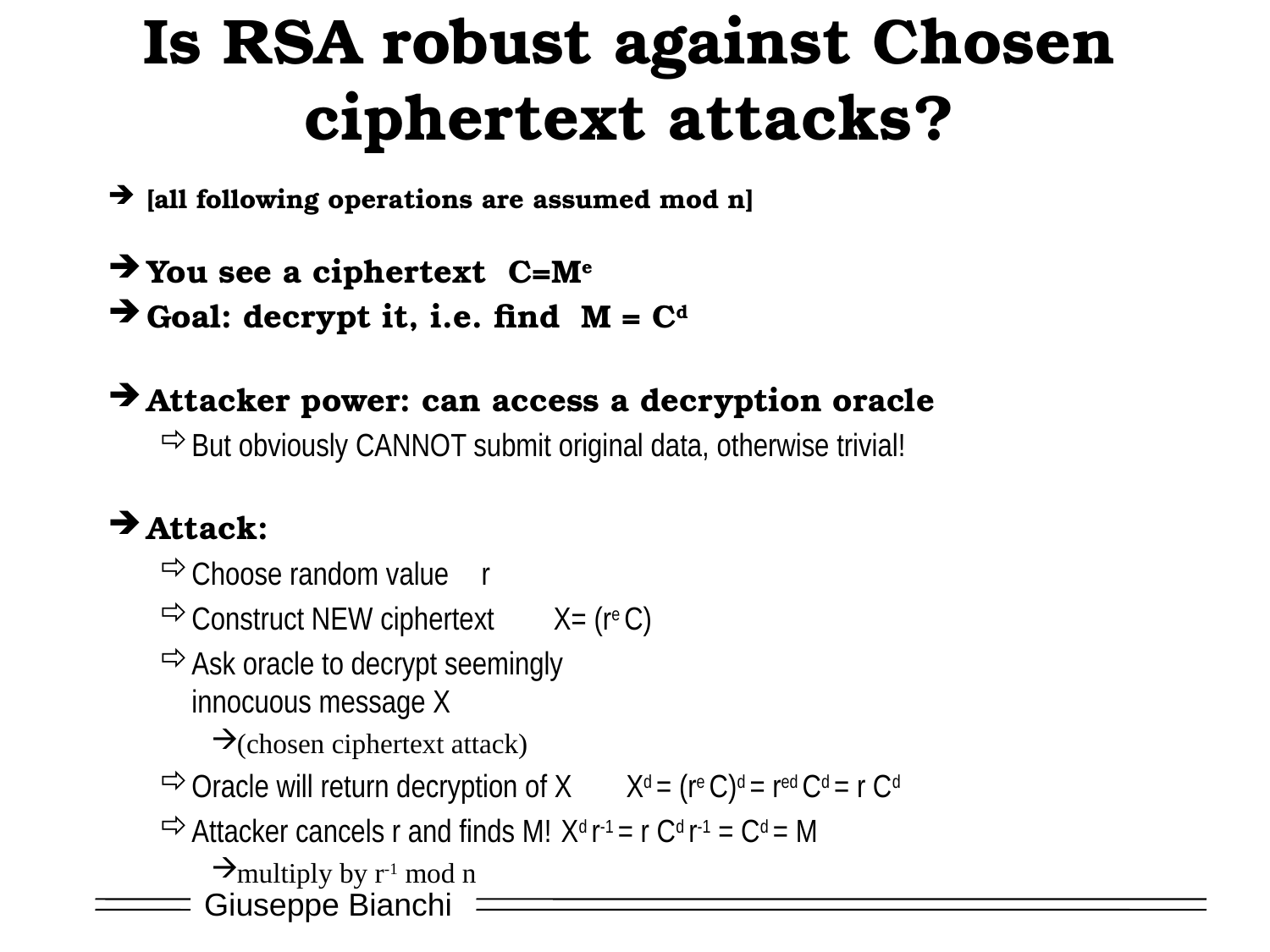

# Is RSA robust against Chosen ciphertext attacks?
[all following operations are assumed mod n]

You see a ciphertext 		C=Me
Goal: decrypt it, i.e. find 	M = Cd

Attacker power: can access a decryption oracle
But obviously CANNOT submit original data, otherwise trivial!

Attack:
Choose random value 		r
Construct NEW ciphertext 		X= (re C)
Ask oracle to decrypt seemingly
innocuous message X
(chosen ciphertext attack)
Oracle will return decryption of X	Xd = (re C)d = red Cd = r Cd
Attacker cancels r and finds M!	 Xd r-1 = r Cd r-1 = Cd = M
multiply by r-1 mod n